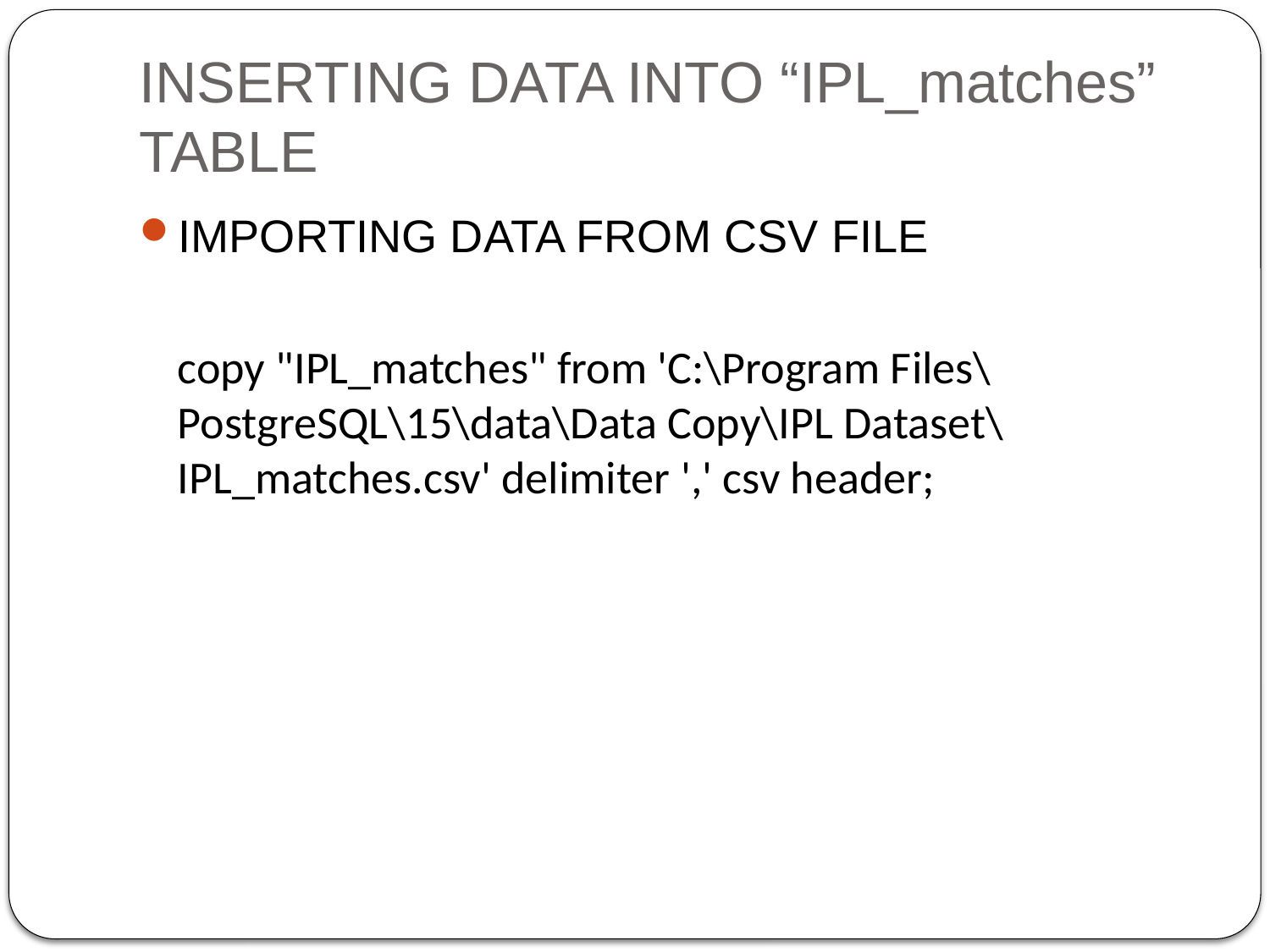

# INSERTING DATA INTO “IPL_matches” TABLE
IMPORTING DATA FROM CSV FILE

	copy "IPL_matches" from 'C:\Program Files\PostgreSQL\15\data\Data Copy\IPL Dataset\IPL_matches.csv' delimiter ',' csv header;